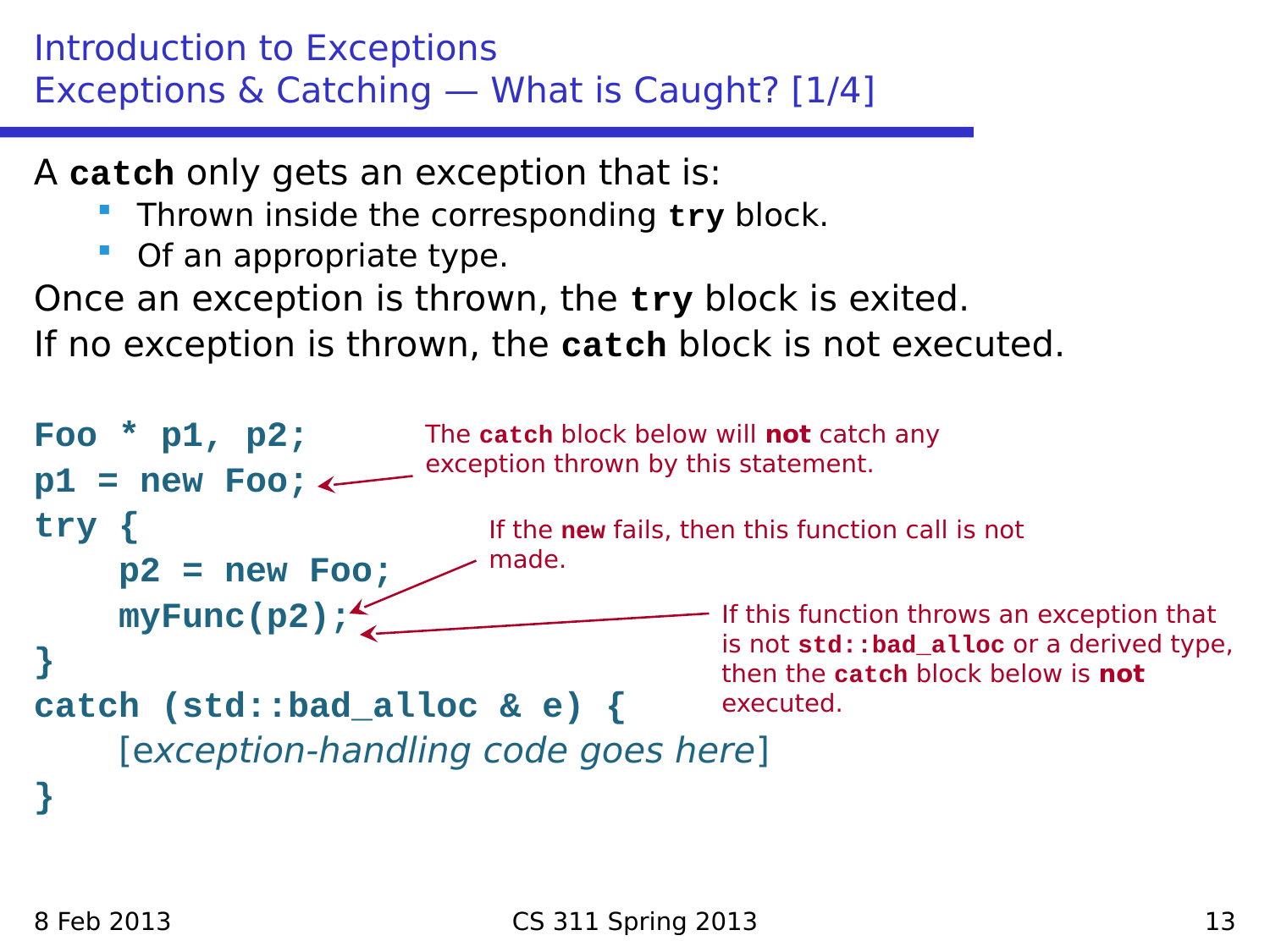

# Introduction to Exceptions Exceptions & Catching — What is Caught? [1/4]
A catch only gets an exception that is:
Thrown inside the corresponding try block.
Of an appropriate type.
Once an exception is thrown, the try block is exited.
If no exception is thrown, the catch block is not executed.

Foo * p1, p2;
p1 = new Foo;
try {
    p2 = new Foo;
    myFunc(p2);
}
catch (std::bad_alloc & e) {
    [exception-handling code goes here]
}
The catch block below will not catch any exception thrown by this statement.

If the new fails, then this function call is not made.

If this function throws an exception that is not std::bad_alloc or a derived type, then the catch block below is not executed.

8 Feb 2013
CS 311 Spring 2013
13